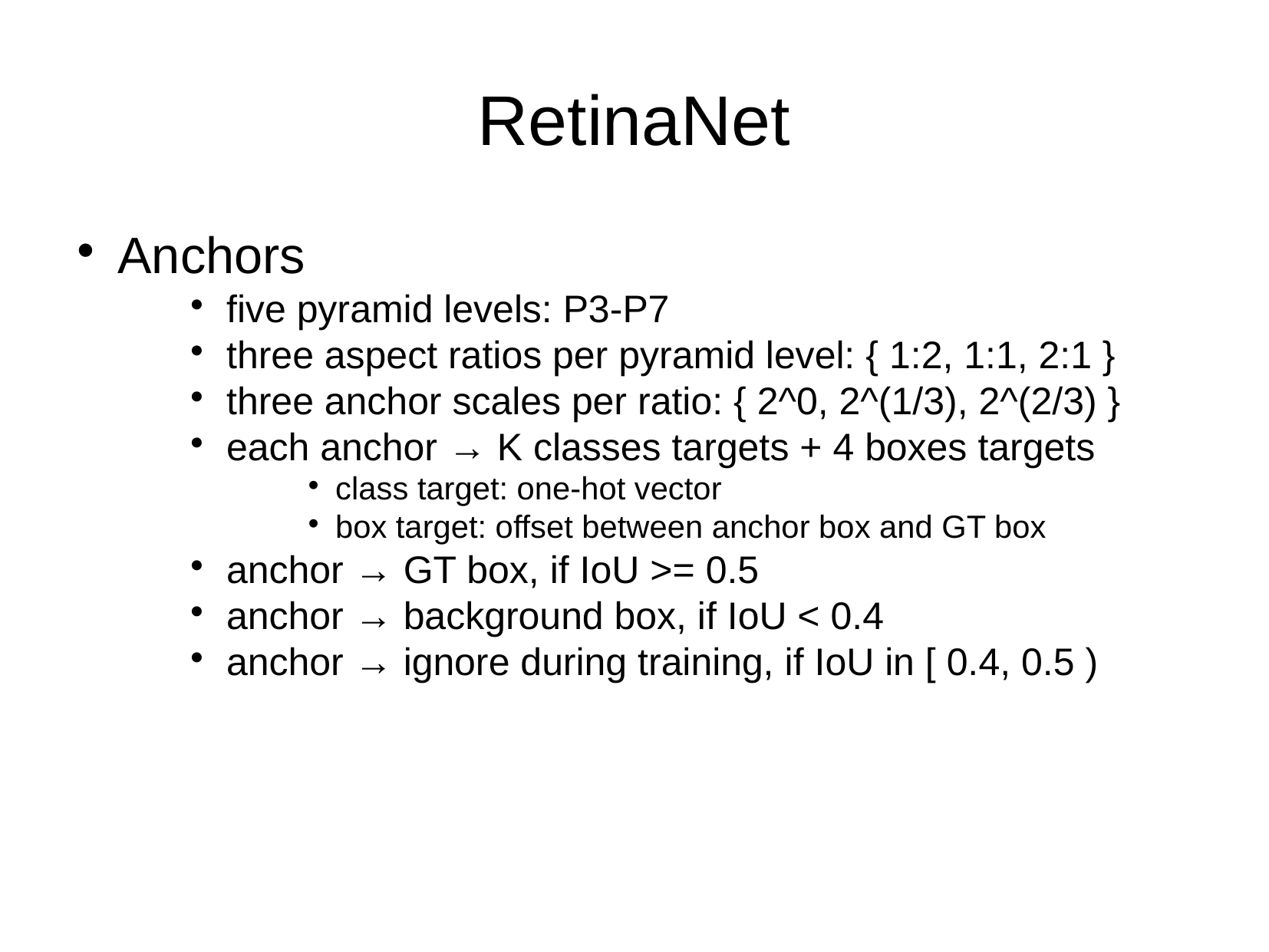

RetinaNet
Anchors
five pyramid levels: P3-P7
three aspect ratios per pyramid level: { 1:2, 1:1, 2:1 }
three anchor scales per ratio: { 2^0, 2^(1/3), 2^(2/3) }
each anchor → K classes targets + 4 boxes targets
class target: one-hot vector
box target: offset between anchor box and GT box
anchor → GT box, if IoU >= 0.5
anchor → background box, if IoU < 0.4
anchor → ignore during training, if IoU in [ 0.4, 0.5 )